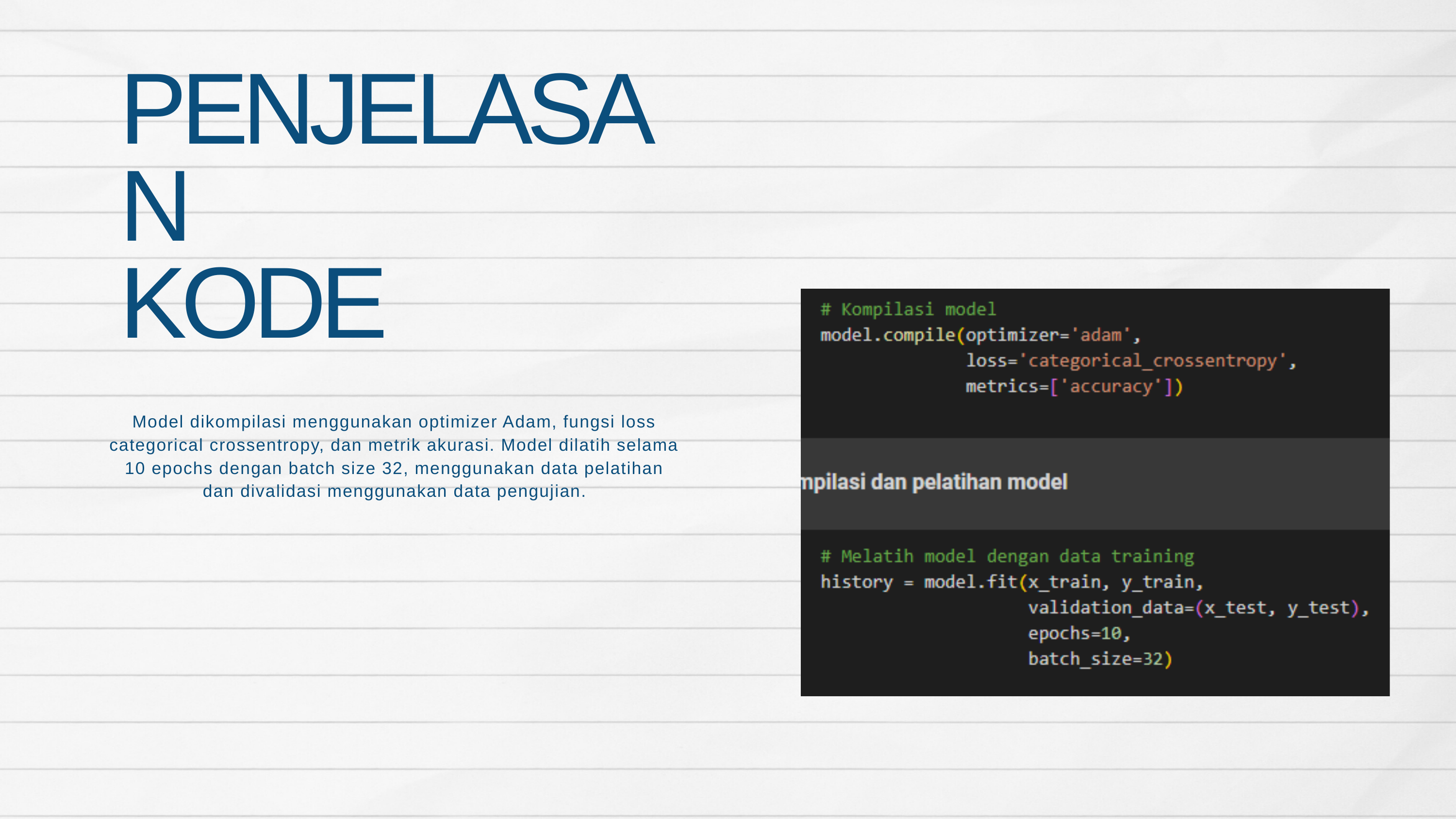

PENJELASAN
KODE

Model dikompilasi menggunakan optimizer Adam, fungsi loss categorical crossentropy, dan metrik akurasi. Model dilatih selama 10 epochs dengan batch size 32, menggunakan data pelatihan dan divalidasi menggunakan data pengujian.